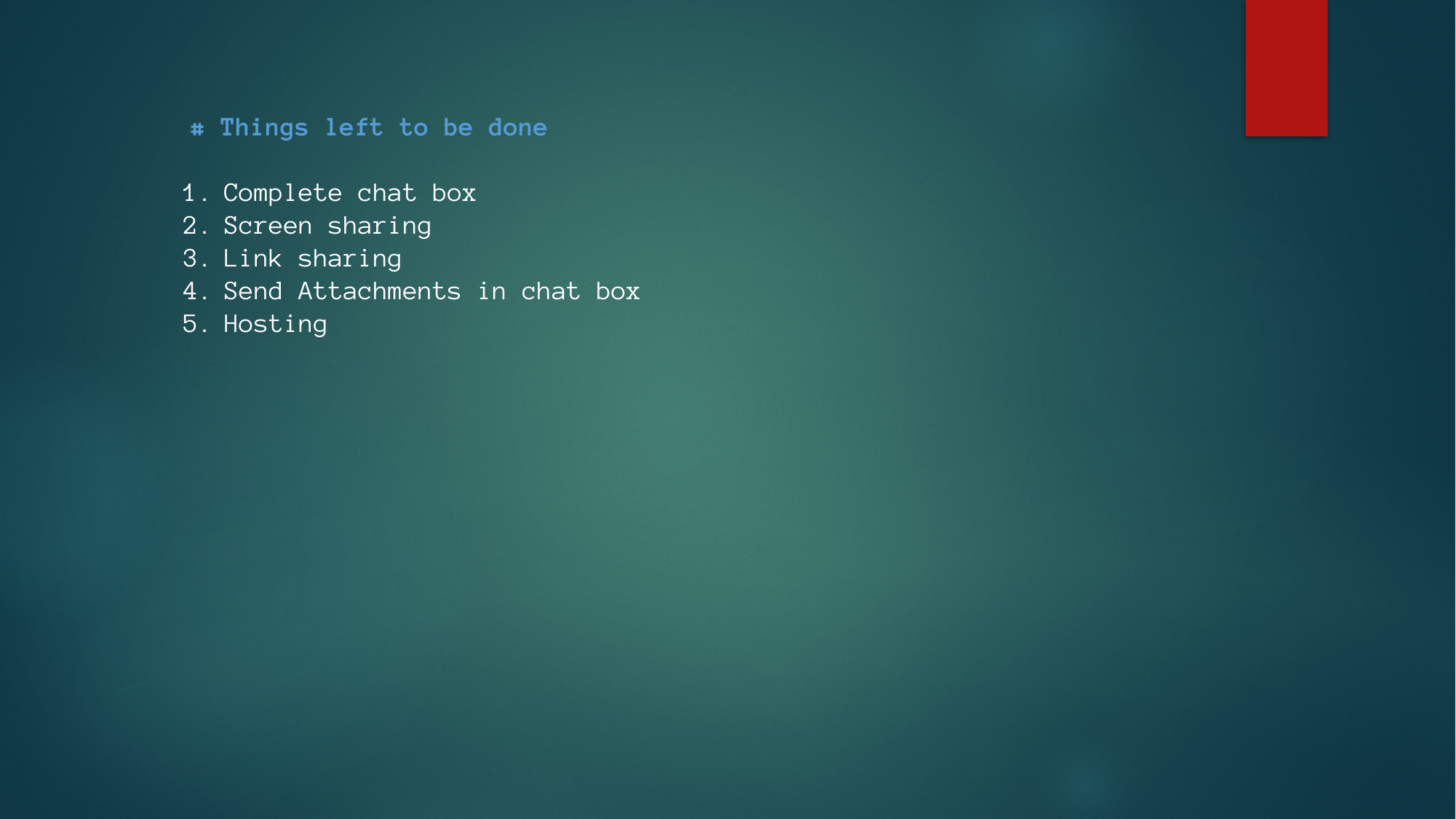

# Things left to be done

Complete chat box
Screen sharing
Link sharing
Send Attachments in chat box
Hosting